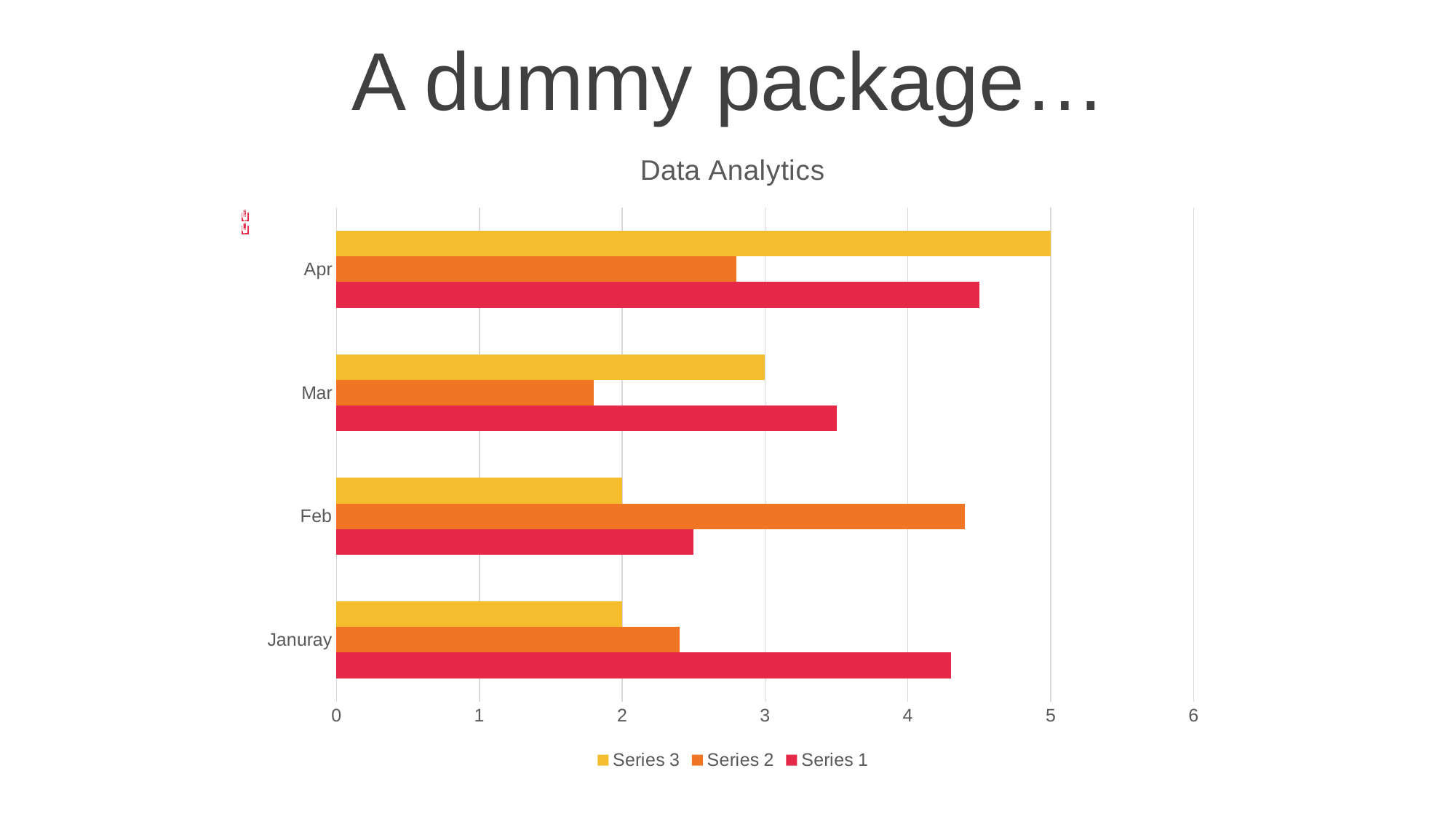

A dummy package…

### Chart: Data Analytics

| Category | Series 1 | Series 2 | Series 3 |
|---|---|---|---|
| Januray | 4.3 | 2.4 | 2.0 |
| Feb | 2.5 | 4.4 | 2.0 |
| Mar | 3.5 | 1.8 | 3.0 |
| Apr | 4.5 | 2.8 | 5.0 |
Step 2
Step 3